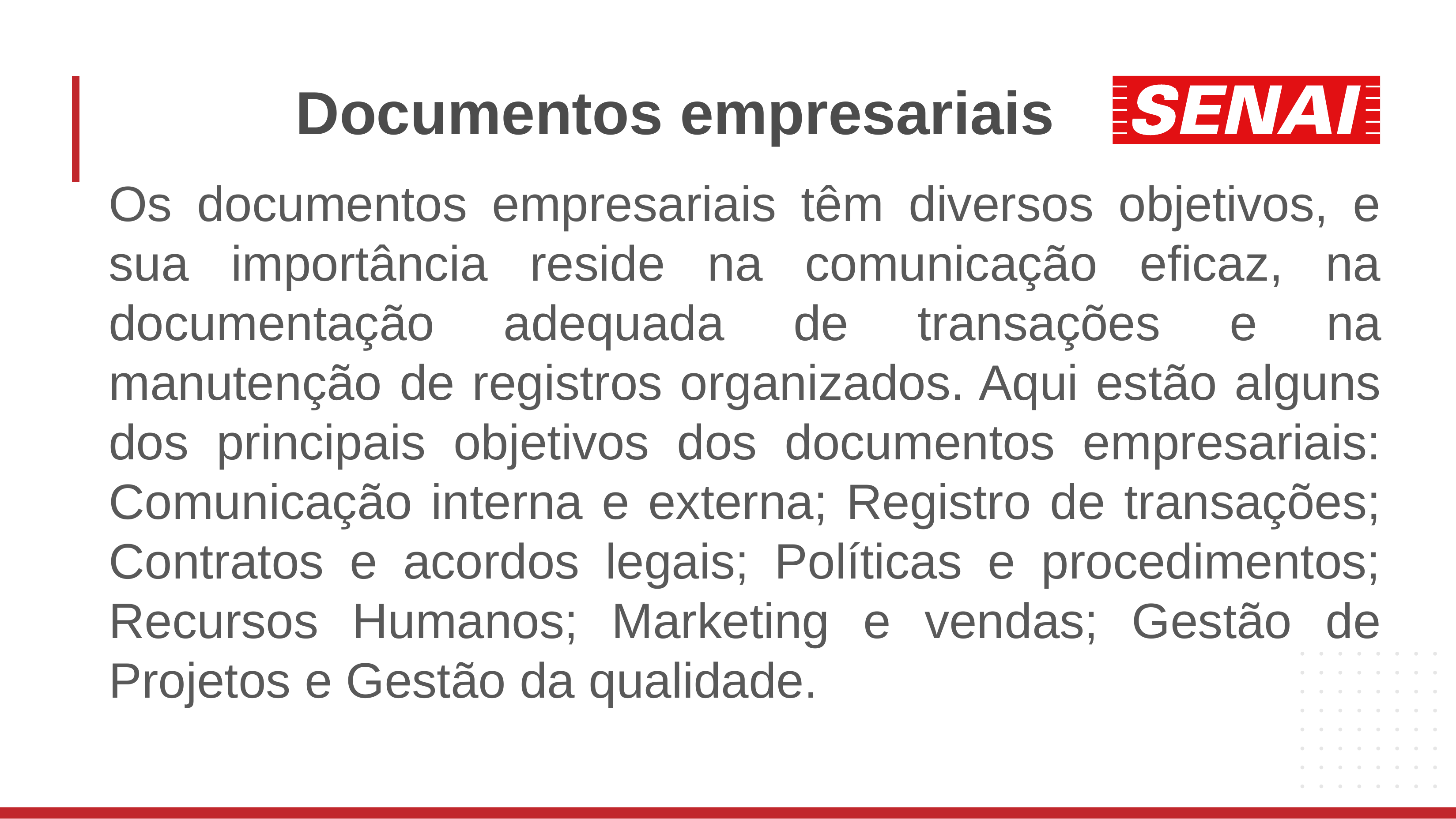

# Documentos empresariais

Os documentos empresariais têm diversos objetivos, e sua importância reside na comunicação eficaz, na documentação adequada de transações e na manutenção de registros organizados. Aqui estão alguns dos principais objetivos dos documentos empresariais: Comunicação interna e externa; Registro de transações; Contratos e acordos legais; Políticas e procedimentos; Recursos Humanos; Marketing e vendas; Gestão de Projetos e Gestão da qualidade.